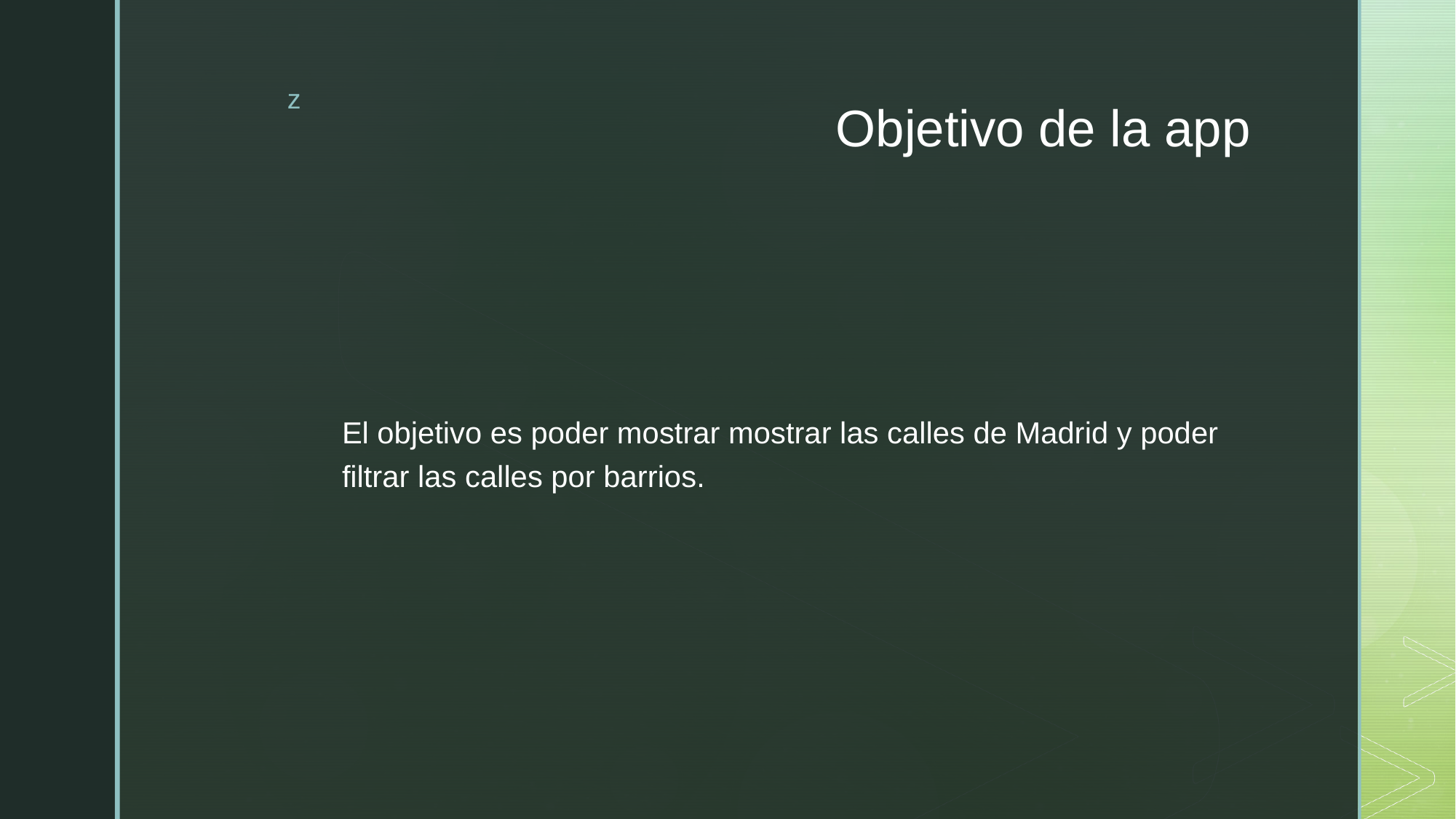

# Objetivo de la app
El objetivo es poder mostrar mostrar las calles de Madrid y poder filtrar las calles por barrios.